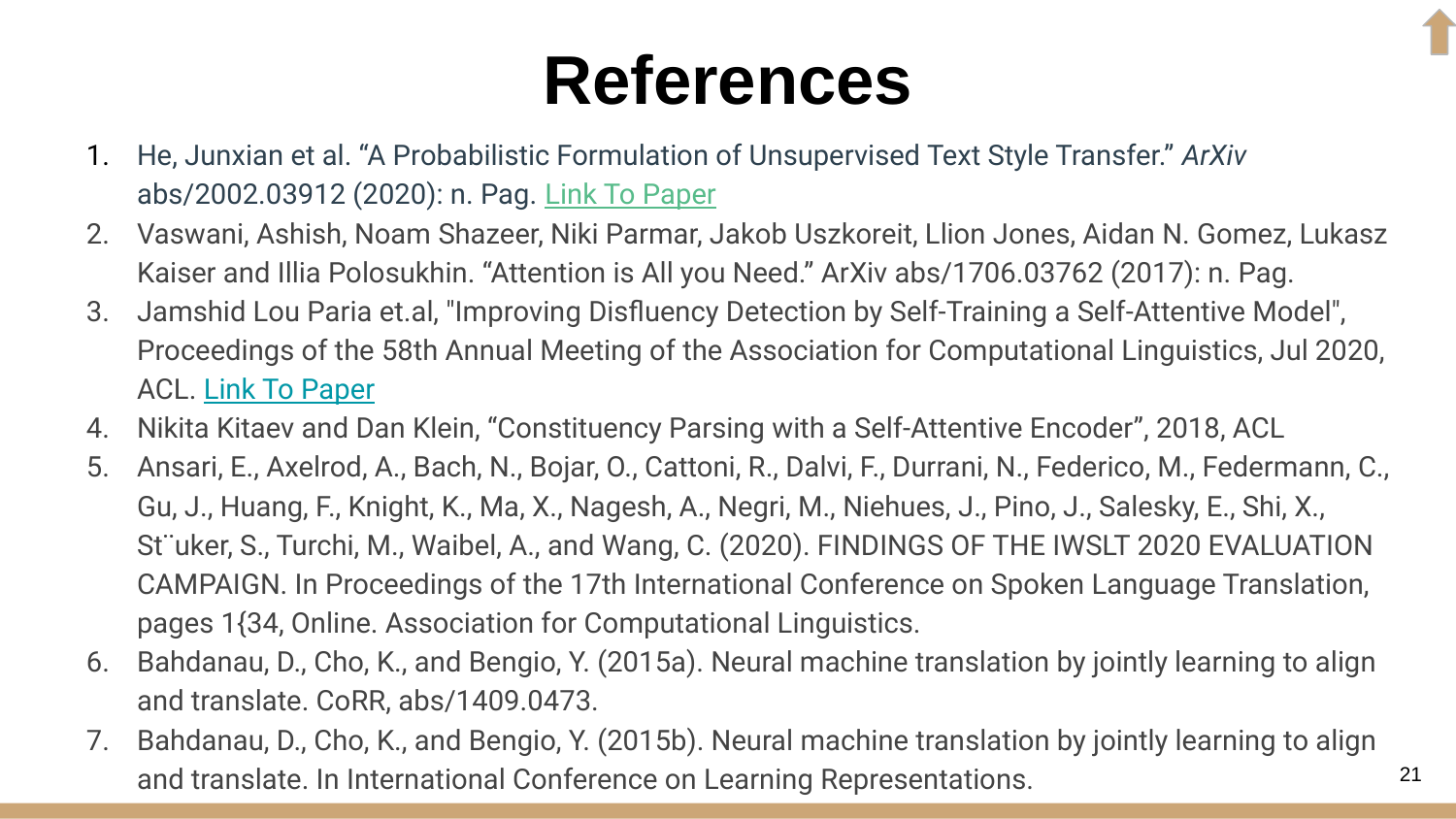

# References
He, Junxian et al. “A Probabilistic Formulation of Unsupervised Text Style Transfer.” ArXiv abs/2002.03912 (2020): n. Pag. Link To Paper
Vaswani, Ashish, Noam Shazeer, Niki Parmar, Jakob Uszkoreit, Llion Jones, Aidan N. Gomez, Lukasz Kaiser and Illia Polosukhin. “Attention is All you Need.” ArXiv abs/1706.03762 (2017): n. Pag.
Jamshid Lou Paria et.al, "Improving Disfluency Detection by Self-Training a Self-Attentive Model", Proceedings of the 58th Annual Meeting of the Association for Computational Linguistics, Jul 2020, ACL. Link To Paper
Nikita Kitaev and Dan Klein, “Constituency Parsing with a Self-Attentive Encoder”, 2018, ACL
Ansari, E., Axelrod, A., Bach, N., Bojar, O., Cattoni, R., Dalvi, F., Durrani, N., Federico, M., Federmann, C., Gu, J., Huang, F., Knight, K., Ma, X., Nagesh, A., Negri, M., Niehues, J., Pino, J., Salesky, E., Shi, X., St¨uker, S., Turchi, M., Waibel, A., and Wang, C. (2020). FINDINGS OF THE IWSLT 2020 EVALUATION CAMPAIGN. In Proceedings of the 17th International Conference on Spoken Language Translation, pages 1{34, Online. Association for Computational Linguistics.
Bahdanau, D., Cho, K., and Bengio, Y. (2015a). Neural machine translation by jointly learning to align and translate. CoRR, abs/1409.0473.
Bahdanau, D., Cho, K., and Bengio, Y. (2015b). Neural machine translation by jointly learning to align and translate. In International Conference on Learning Representations.

21